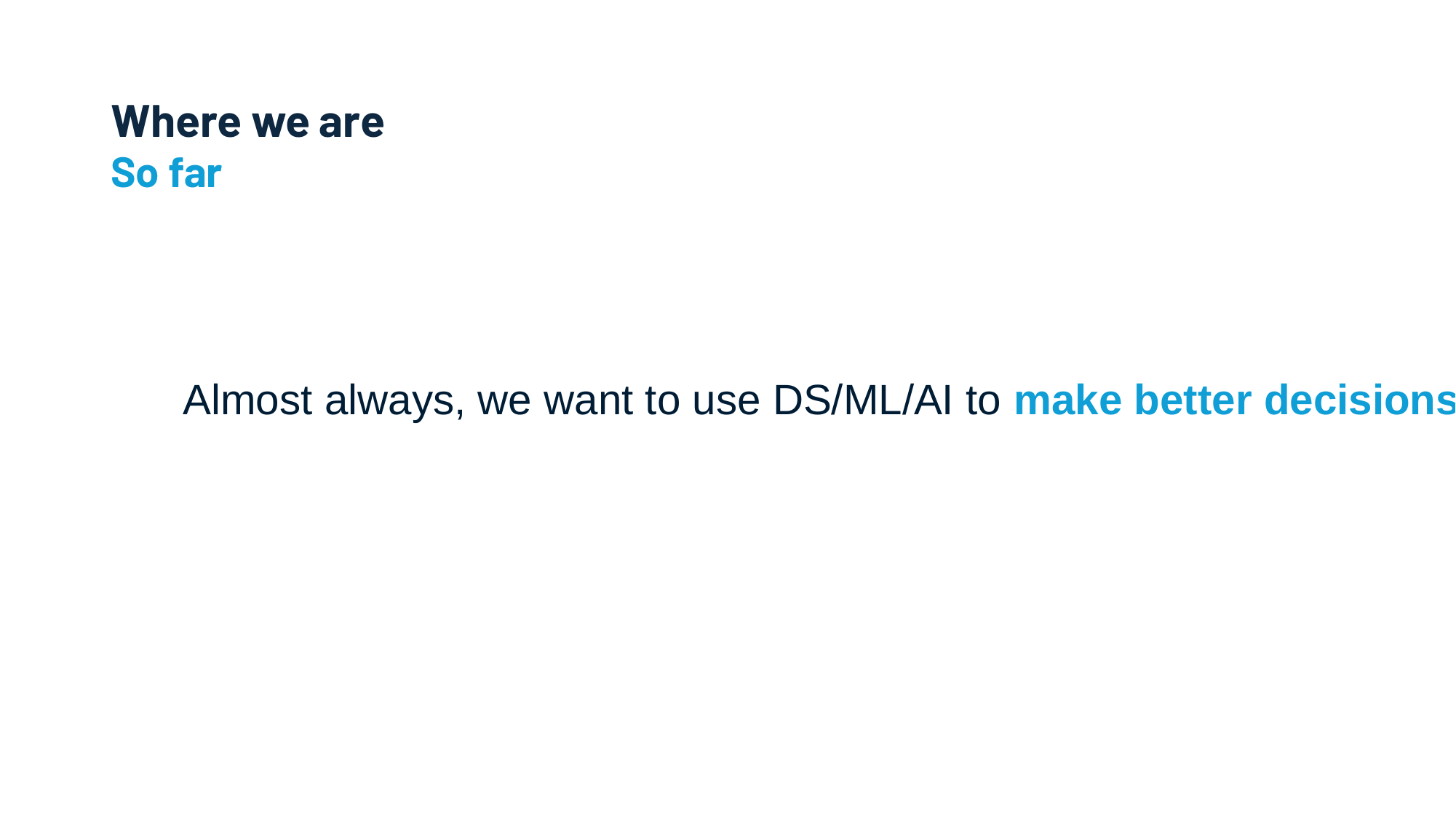

# Where we are
So far
Almost always, we want to use DS/ML/AI to make better decisions!